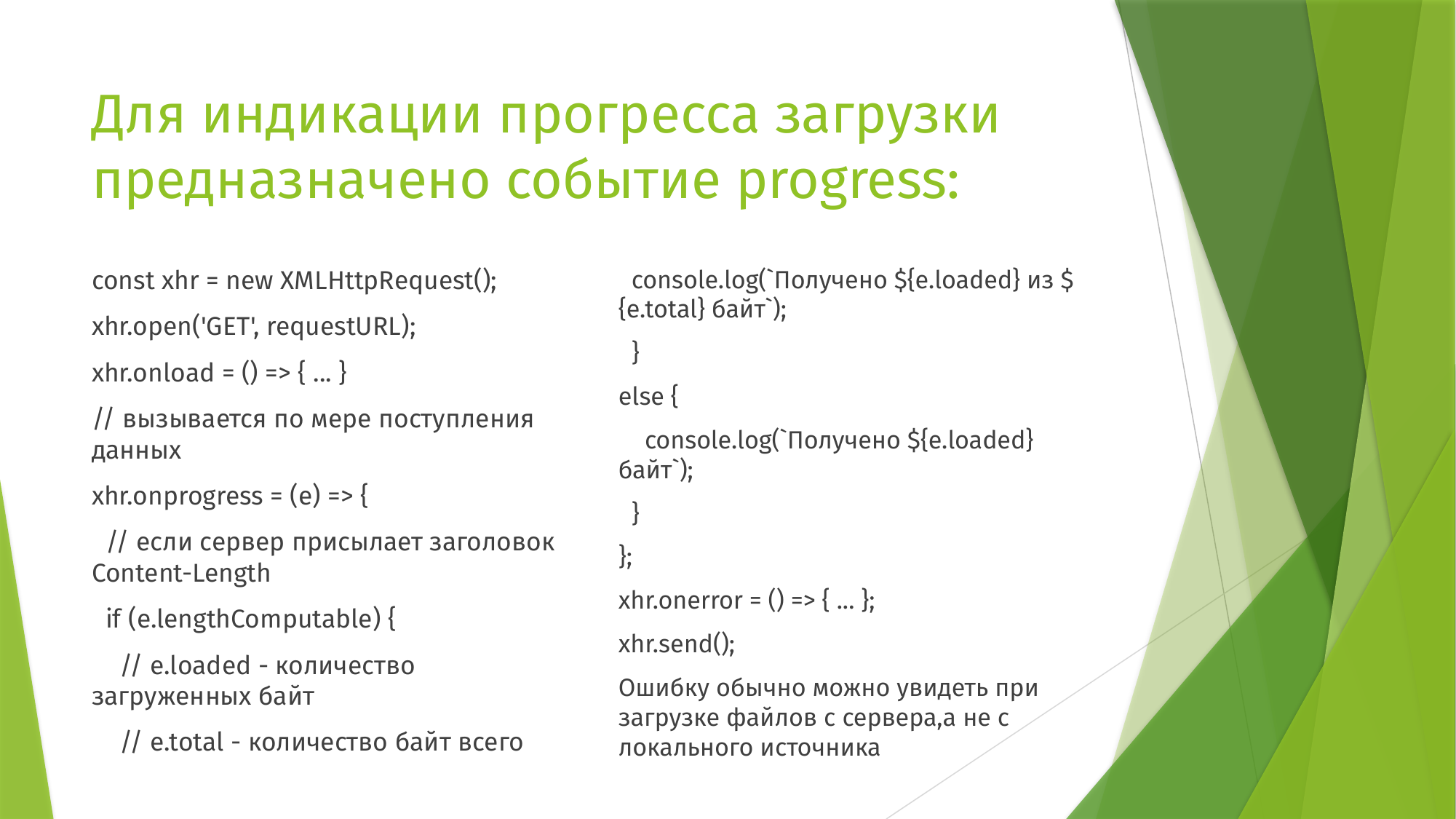

# Для индикации прогресса загрузки предназначено событие progress:
const xhr = new XMLHttpRequest();
xhr.open('GET', requestURL);
xhr.onload = () => { ... }
// вызывается по мере поступления данных
xhr.onprogress = (e) => {
  // если сервер присылает заголовок Content-Length
  if (e.lengthComputable) {
    // e.loaded - количество загруженных байт
    // e.total - количество байт всего

  console.log(`Получено ${e.loaded} из ${e.total} байт`);
  }
else {
    console.log(`Получено ${e.loaded} байт`);
  }
};
xhr.onerror = () => { ... };
xhr.send();
Ошибку обычно можно увидеть при загрузке файлов с сервера,а не с локального источника